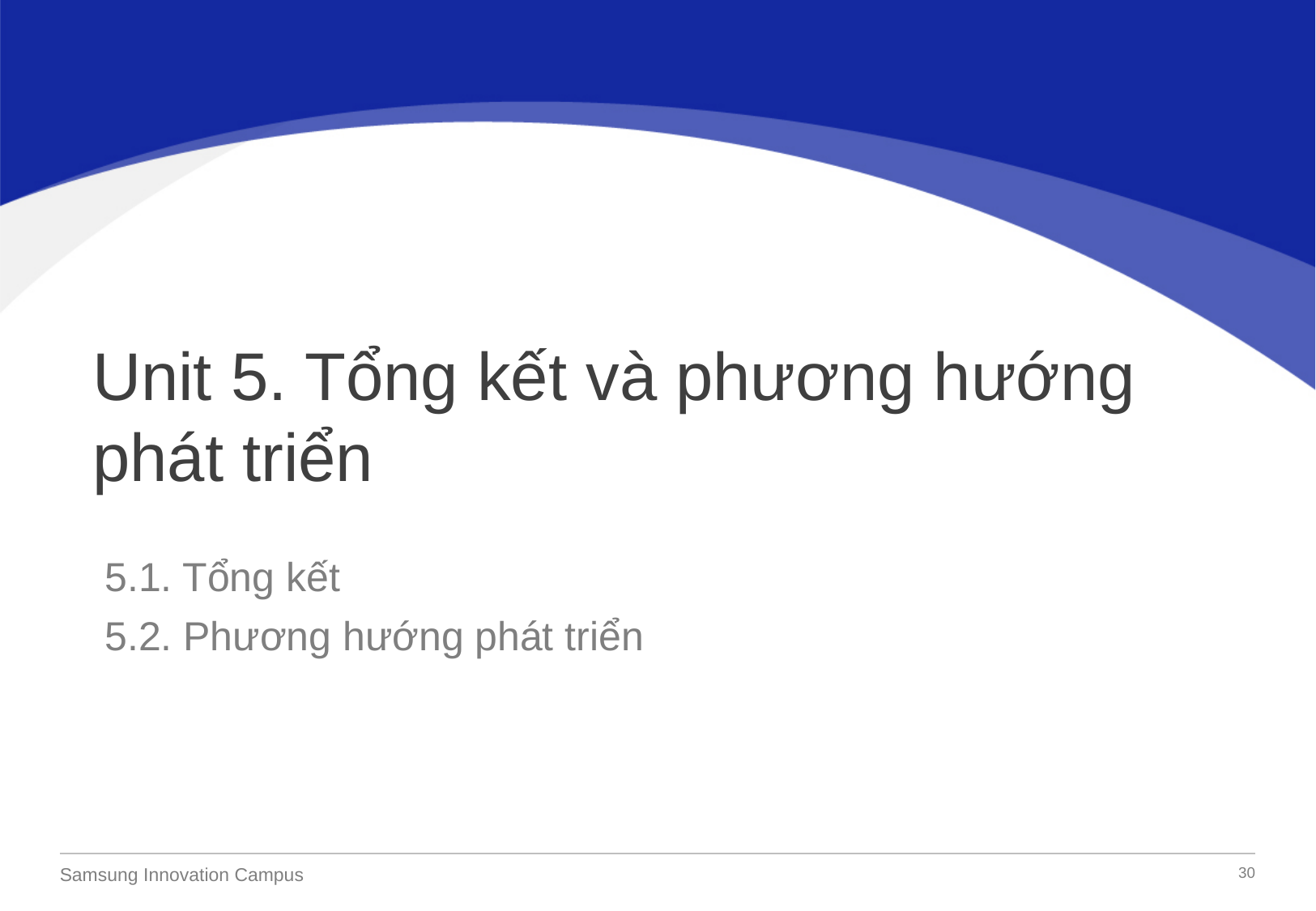

Unit 5. Tổng kết và phương hướng phát triển

5.1. Tổng kết
5.2. Phương hướng phát triển